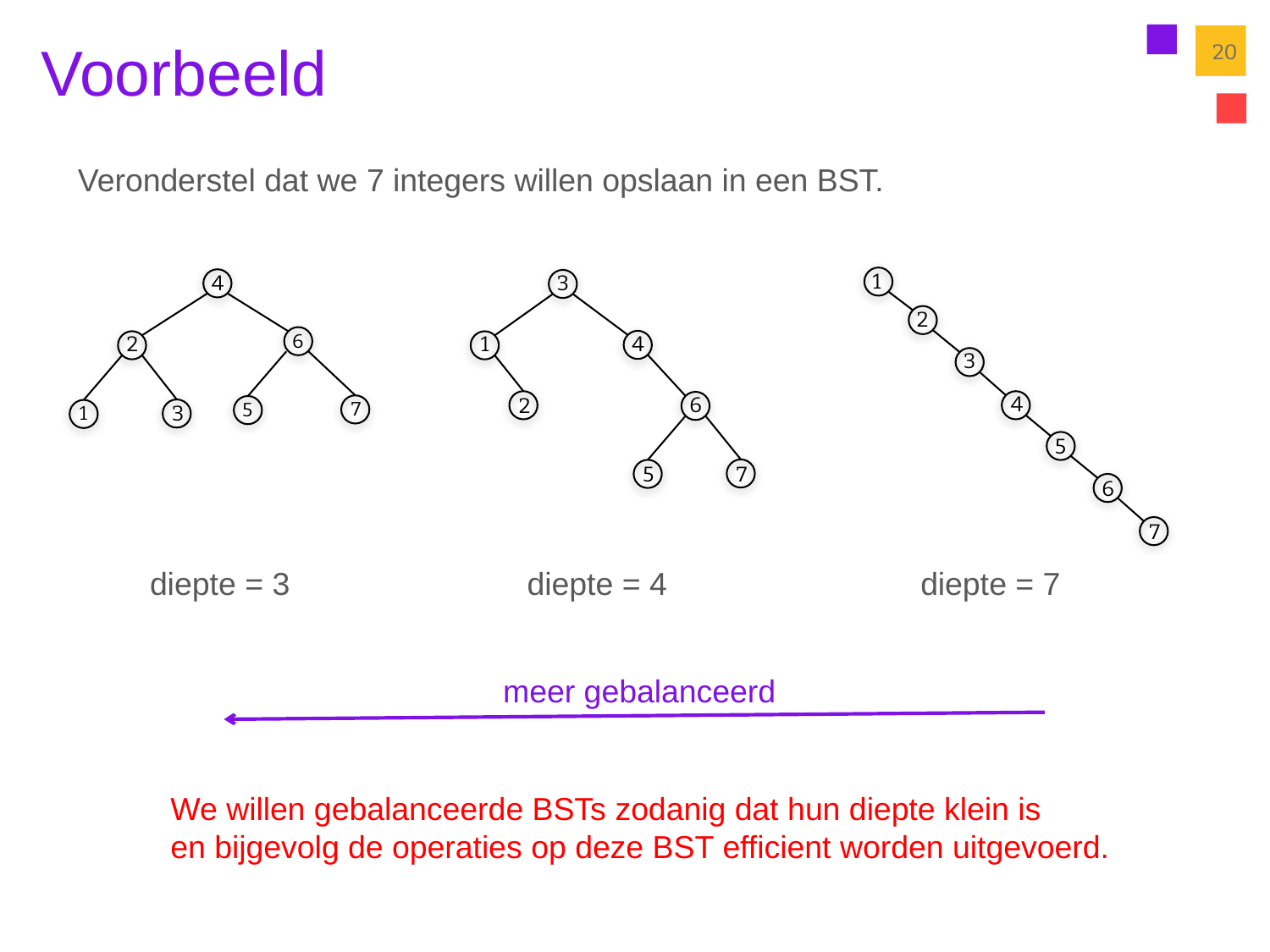

# Voorbeeld
20
Veronderstel dat we 7 integers willen opslaan in een BST.
1
4
3

2

6
4
2
1

3

4
6
2
7
5

3
1

5

7
5

6

7

diepte = 3
diepte = 4
diepte = 7
meer gebalanceerd
We willen gebalanceerde BSTs zodanig dat hun diepte klein is
en bijgevolg de operaties op deze BST efficient worden uitgevoerd.